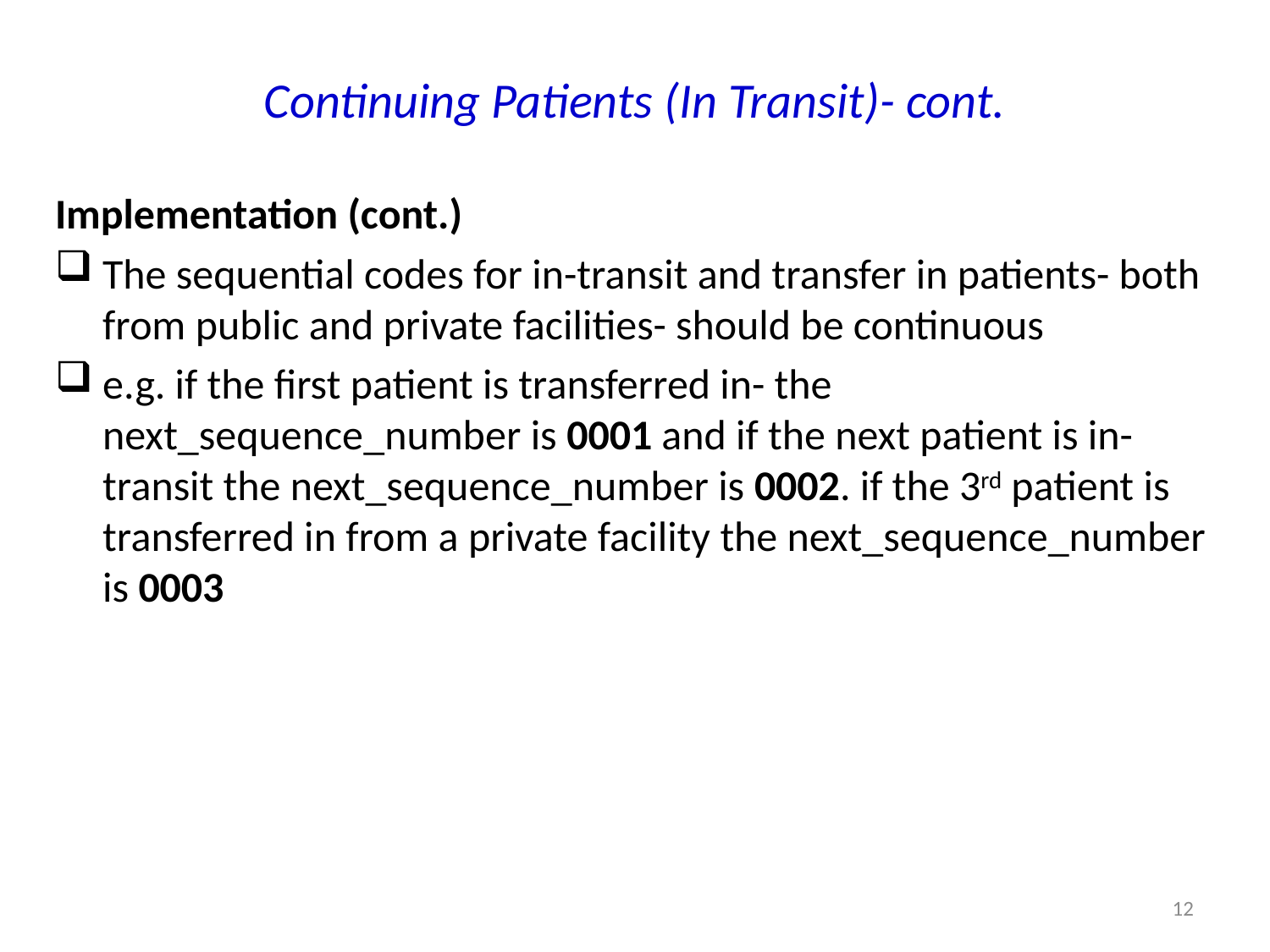

# Continuing Patients (In Transit)- cont.
Implementation (cont.)
The sequential codes for in-transit and transfer in patients- both from public and private facilities- should be continuous
e.g. if the first patient is transferred in- the next_sequence_number is 0001 and if the next patient is in-transit the next_sequence_number is 0002. if the 3rd patient is transferred in from a private facility the next_sequence_number is 0003
12